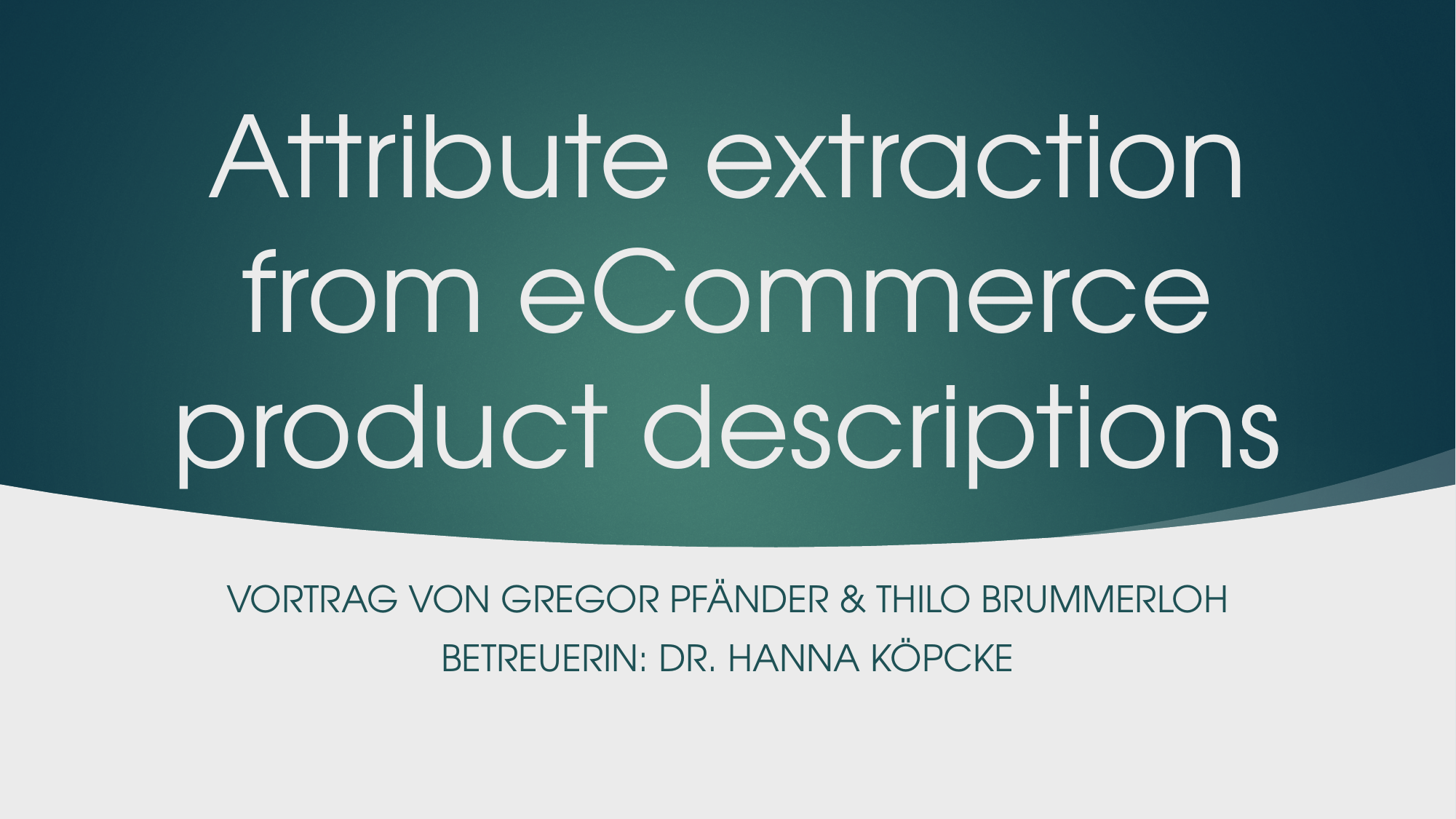

# Attribute extraction from eCommerce product descriptions

Vortrag von Gregor Pfänder & Thilo Brummerloh
Betreuerin: Dr. Hanna Köpcke